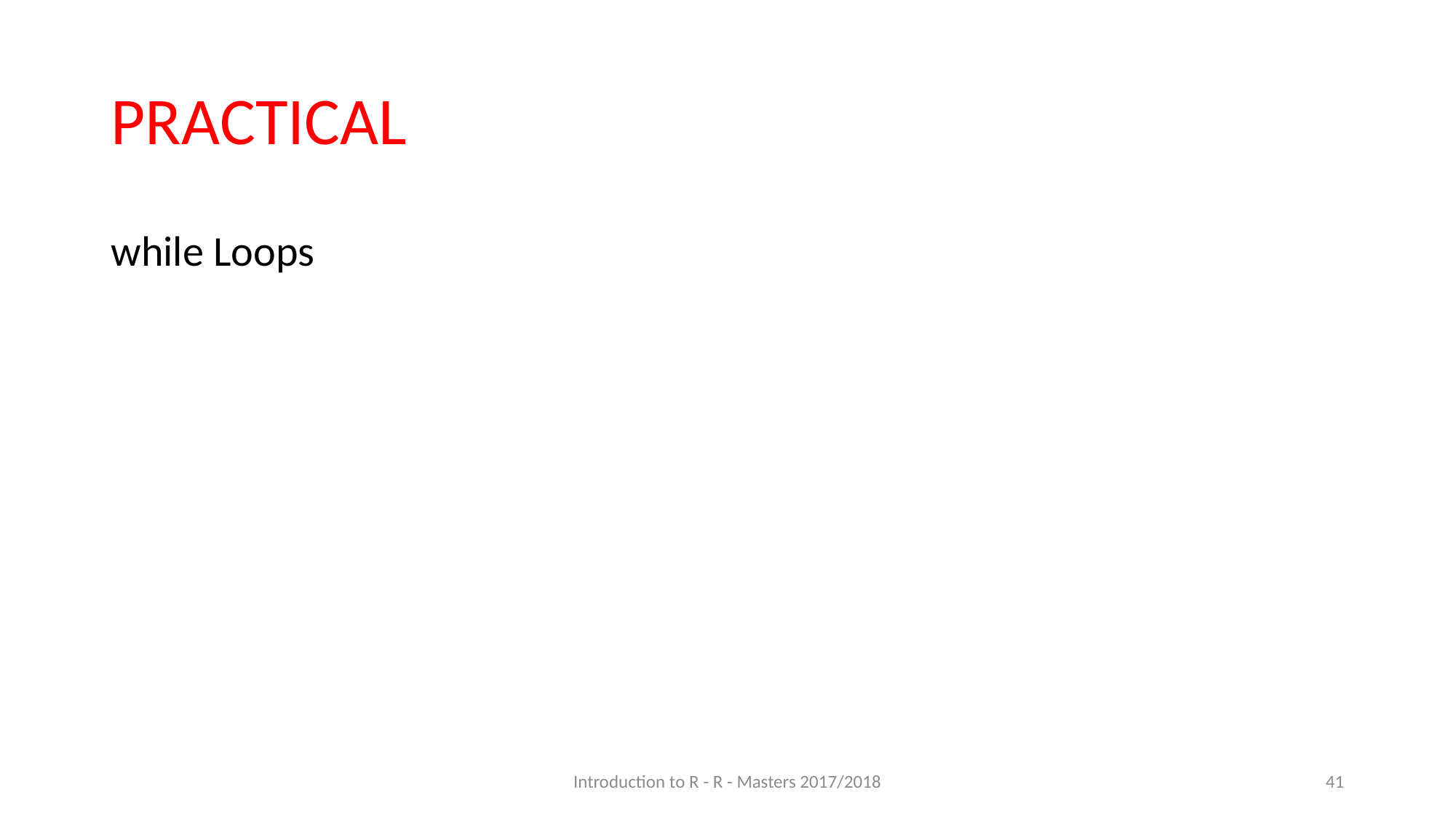

# PRACTICAL
while Loops
Introduction to R - R - Masters 2017/2018
41